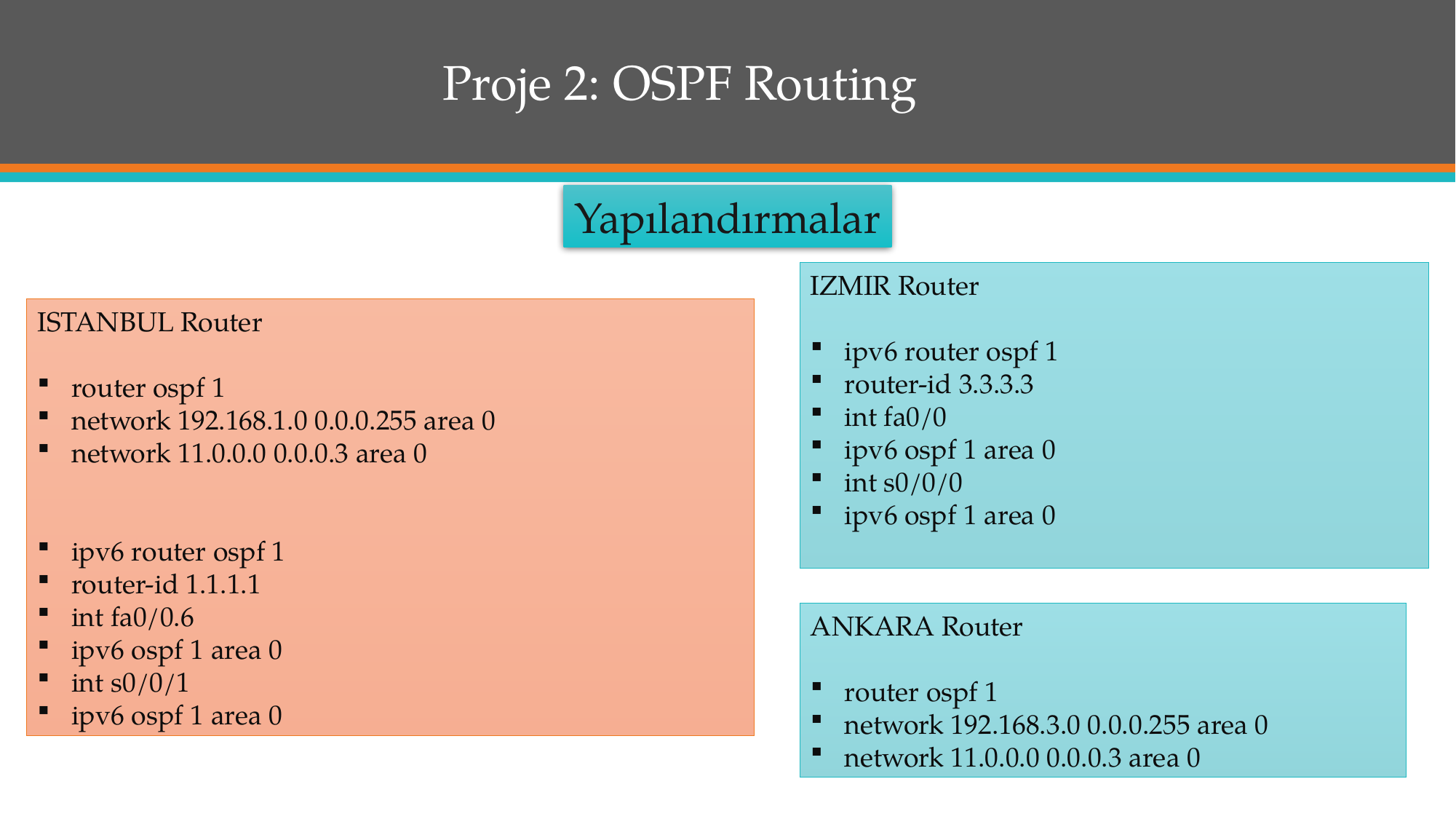

# Proje 2: OSPF Routing
Yapılandırmalar
IZMIR Router

ipv6 router ospf 1
router-id 3.3.3.3
int fa0/0
ipv6 ospf 1 area 0
int s0/0/0
ipv6 ospf 1 area 0

ISTANBUL Router

router ospf 1
network 192.168.1.0 0.0.0.255 area 0
network 11.0.0.0 0.0.0.3 area 0

ipv6 router ospf 1
router-id 1.1.1.1
int fa0/0.6
ipv6 ospf 1 area 0
int s0/0/1
ipv6 ospf 1 area 0
ANKARA Router
router ospf 1
network 192.168.3.0 0.0.0.255 area 0
network 11.0.0.0 0.0.0.3 area 0